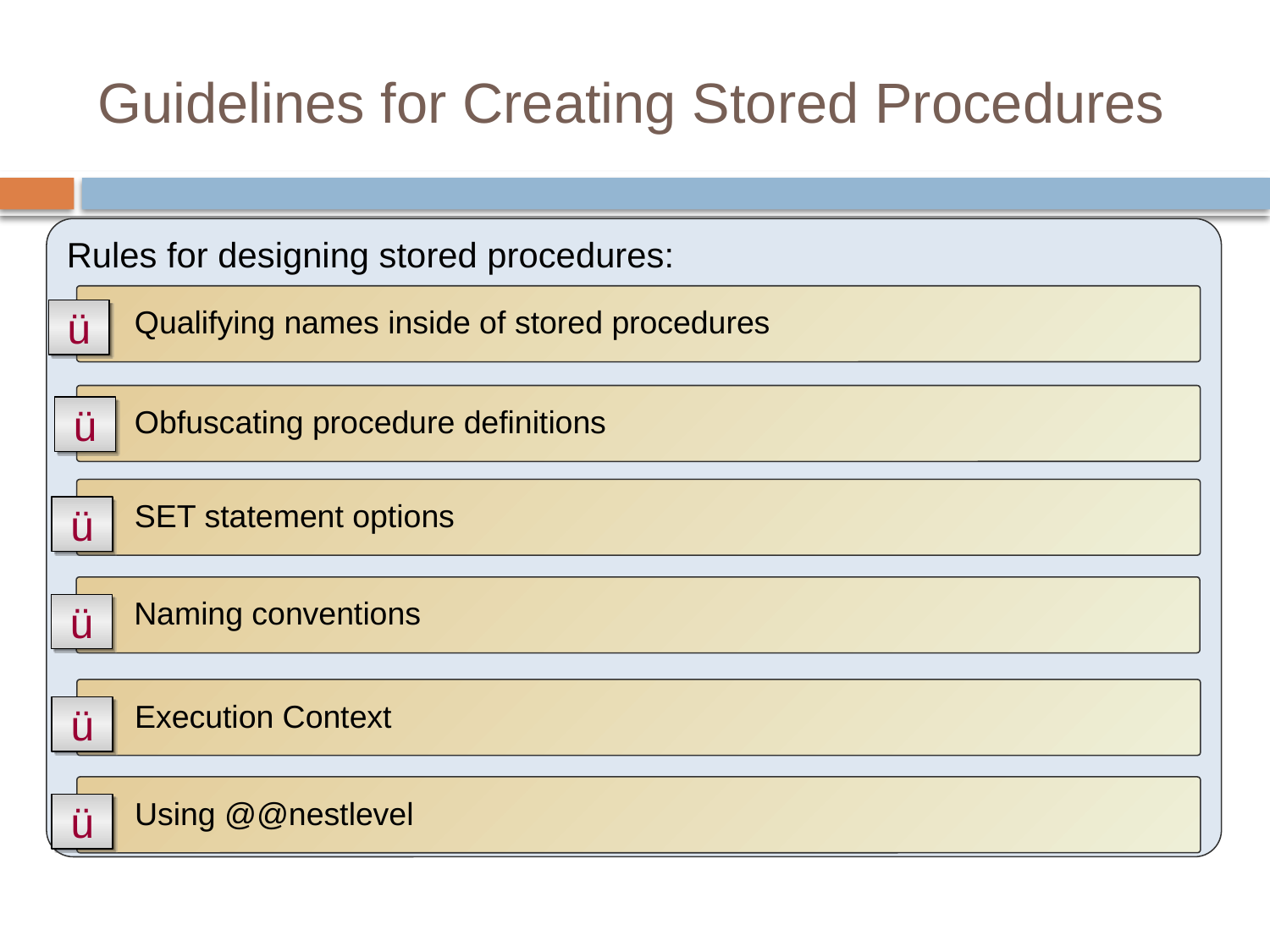

# Guidelines for Creating Stored Procedures
Rules for designing stored procedures:

     Qualifying names inside of stored procedures
ü
     Obfuscating procedure definitions
ü
     SET statement options
ü
     Naming conventions
ü
     Execution Context
ü
     Using @@nestlevel
ü